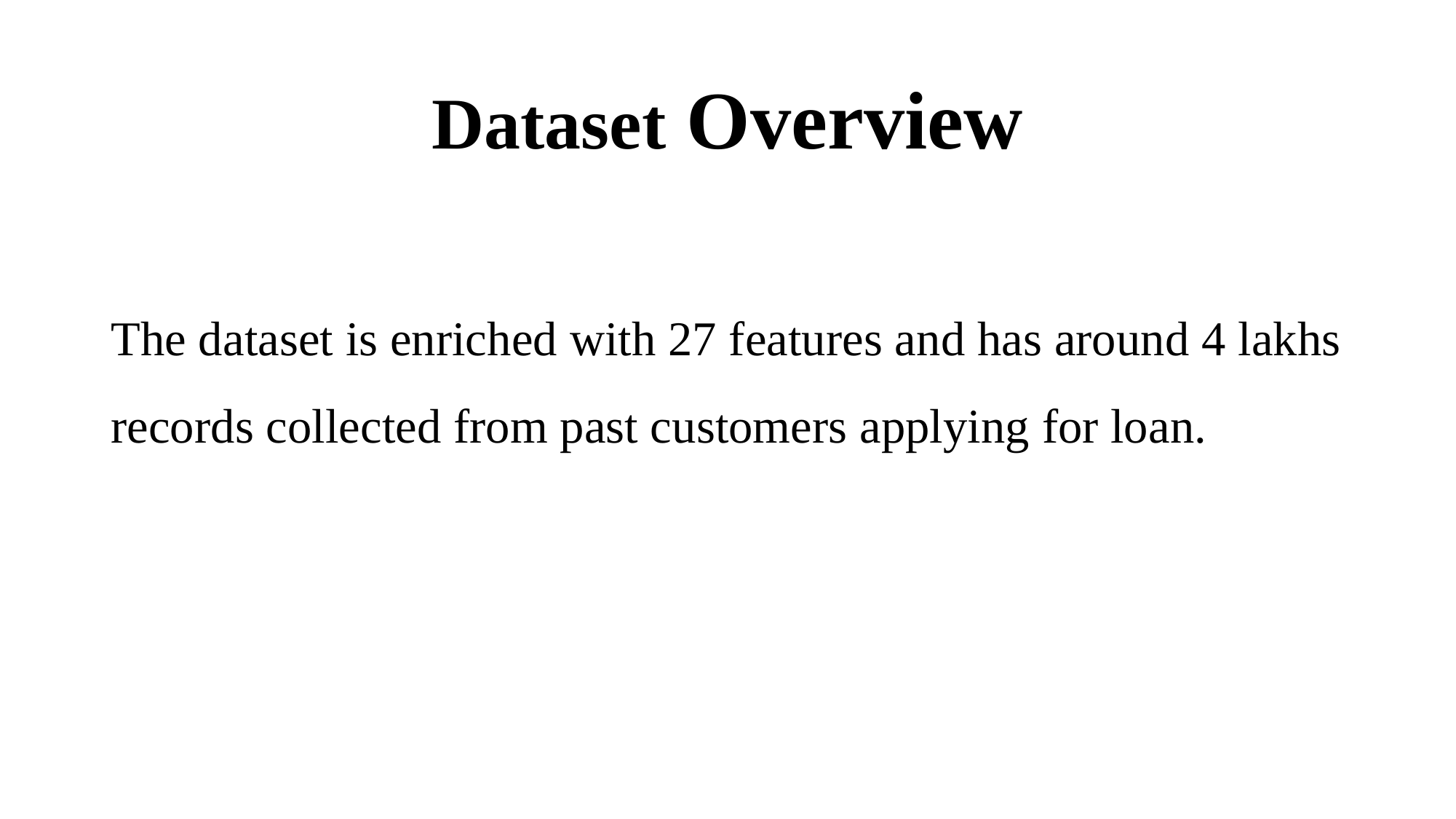

# Dataset Overview

The dataset is enriched with 27 features and has around 4 lakhs records collected from past customers applying for loan.